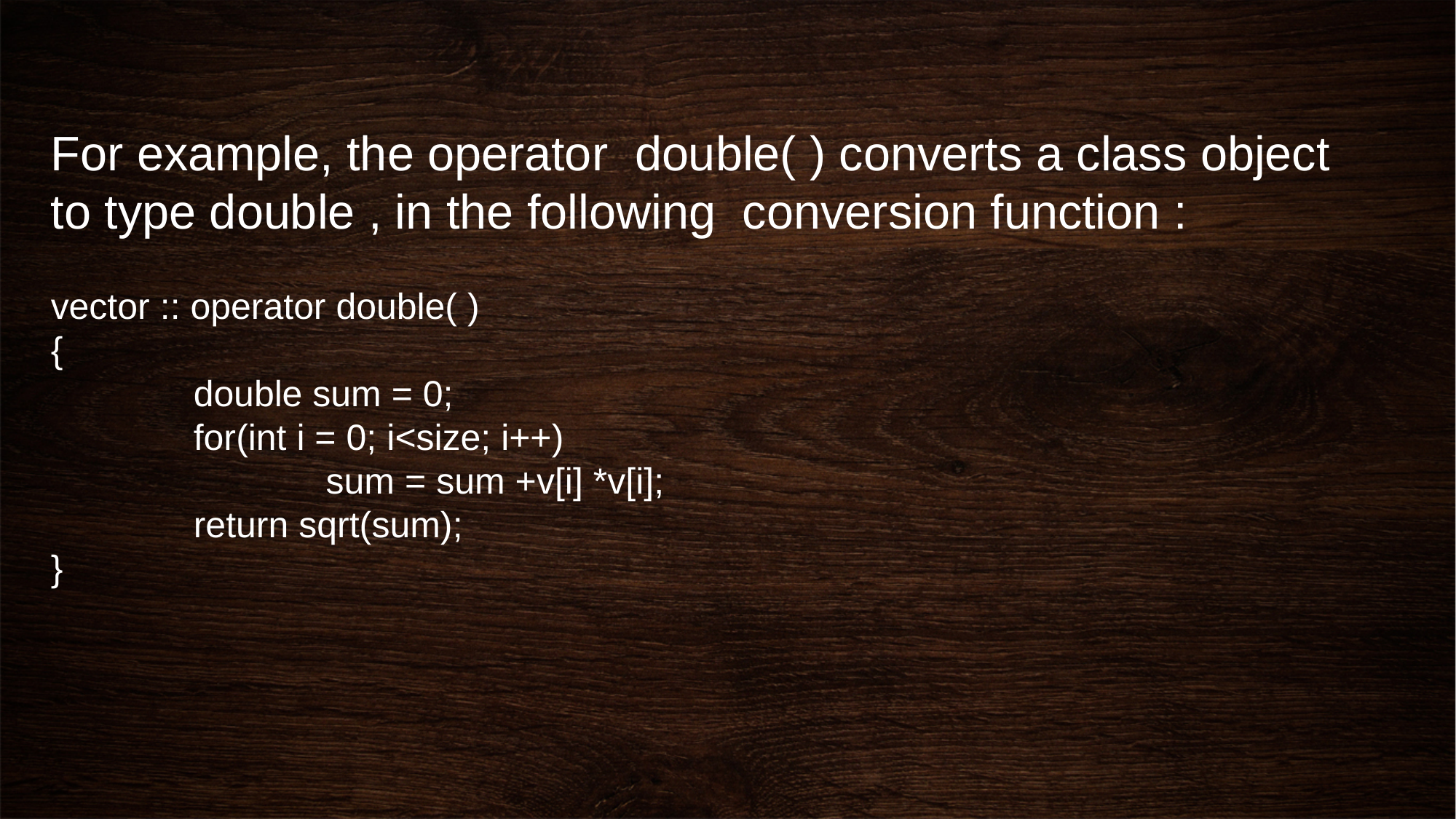

For example, the operator  double( ) converts a class object to type double , in the following  conversion function :

vector :: operator double( )
{
              double sum = 0;
              for(int i = 0; i<size; i++)
                           sum = sum +v[i] *v[i];
              return sqrt(sum);
}